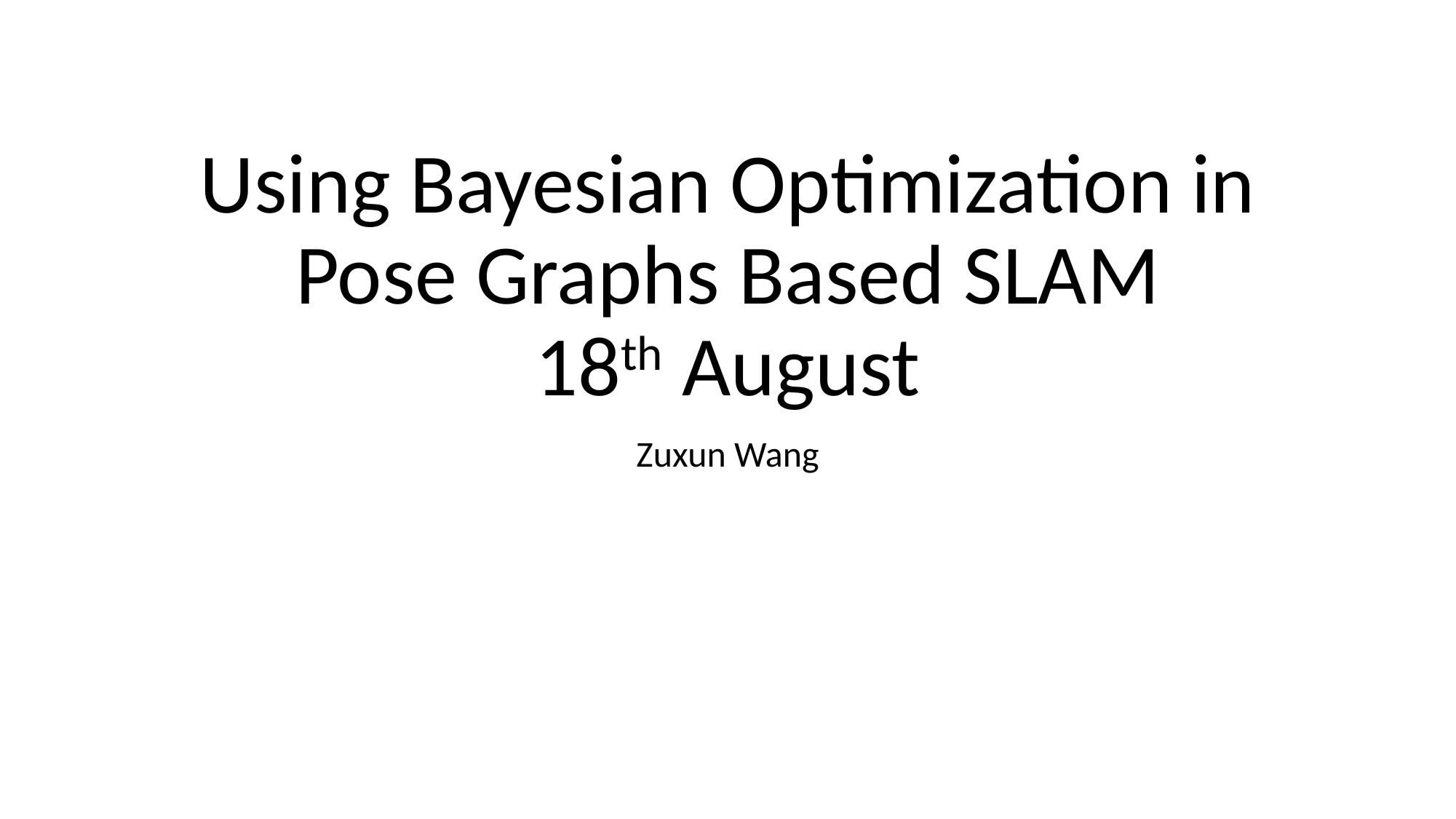

# Using Bayesian Optimization in Pose Graphs Based SLAM 18th August
Zuxun Wang